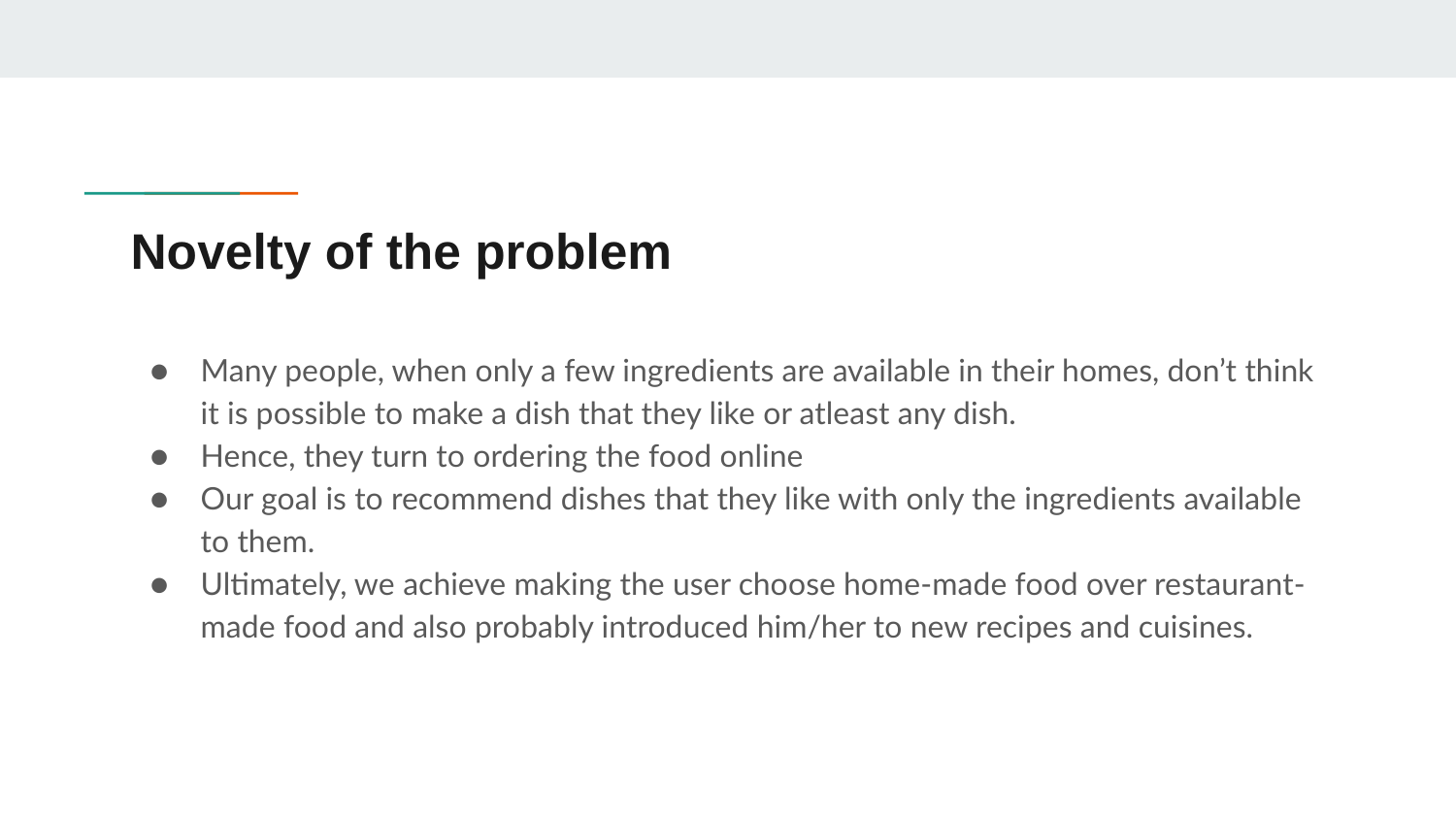

# Novelty of the problem
Many people, when only a few ingredients are available in their homes, don’t think it is possible to make a dish that they like or atleast any dish.
Hence, they turn to ordering the food online
Our goal is to recommend dishes that they like with only the ingredients available to them.
Ultimately, we achieve making the user choose home-made food over restaurant-made food and also probably introduced him/her to new recipes and cuisines.